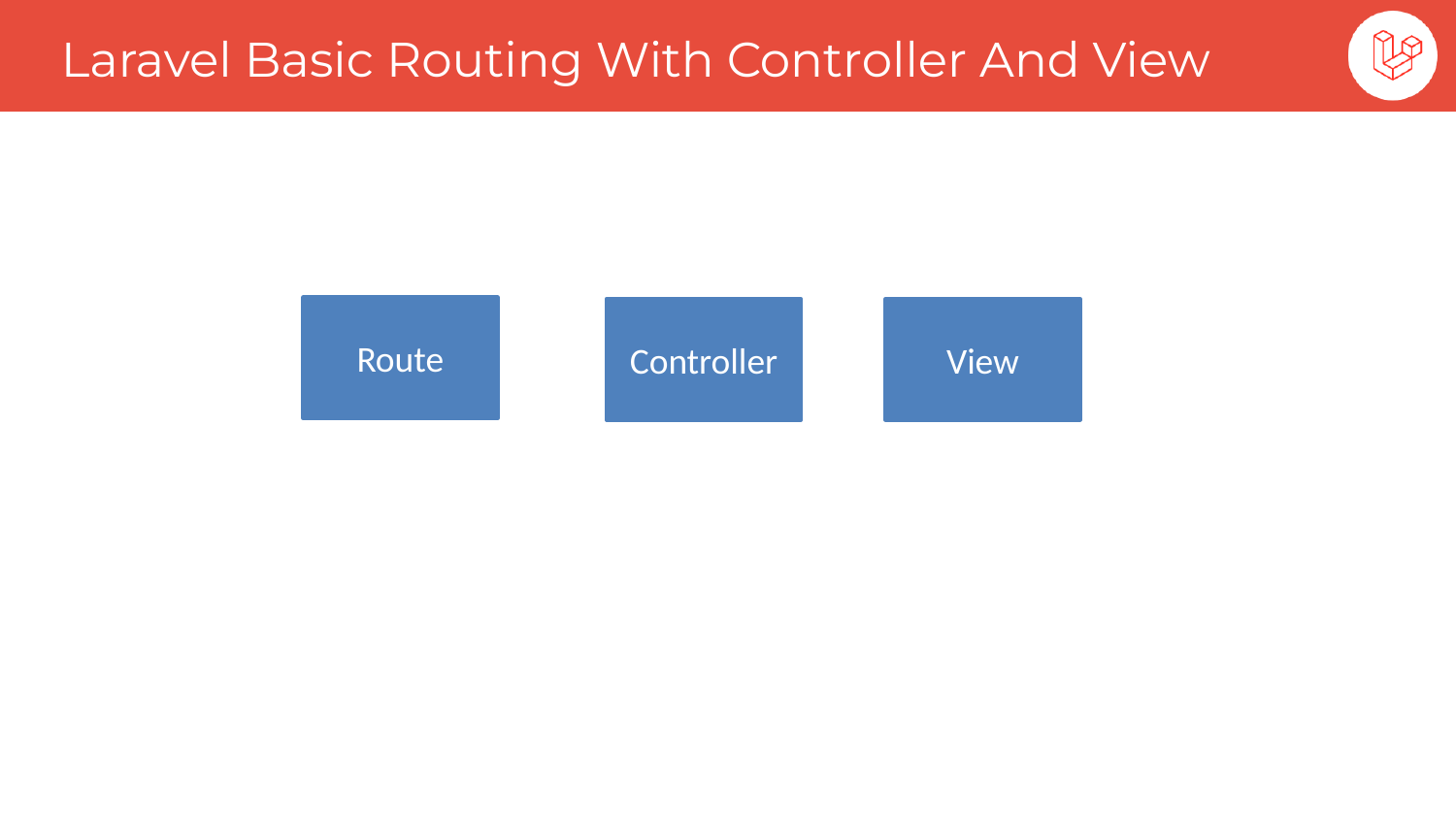

Laravel Basic Routing With Controller And View
Route
Controller
View